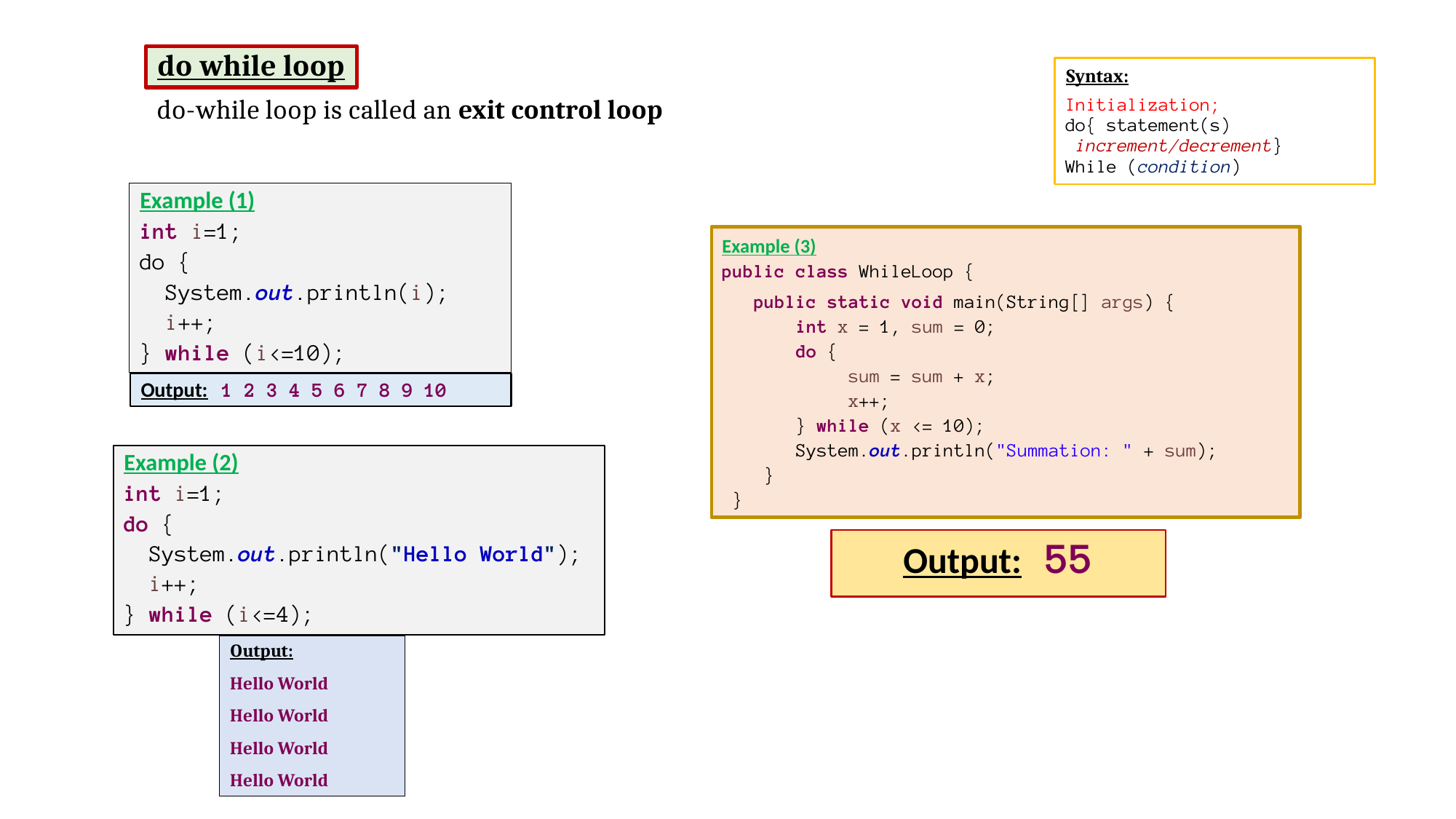

# do while loop

Syntax:

Initialization;
do{ statement(s)
 increment/decrement}
While (condition)

do-while loop is called an exit control loop

Example (1)
int i=1;
do {
  System.out.println(i);
  i++;
} while (i<=10);

Example (3)
public class WhileLoop {

   public static void main(String[] args) {
       int x = 1, sum = 0;
       do {
            sum = sum + x;
            x++;
       } while (x <= 10);
       System.out.println("Summation: " + sum);
    }
 }

Output:   1 2 3 4 5 6 7 8 9 10
Example (2)
int i=1;
do {
  System.out.println("Hello World");
  i++;
} while (i<=4);

Output:   55
Output:
Hello World
Hello World
Hello World
Hello World